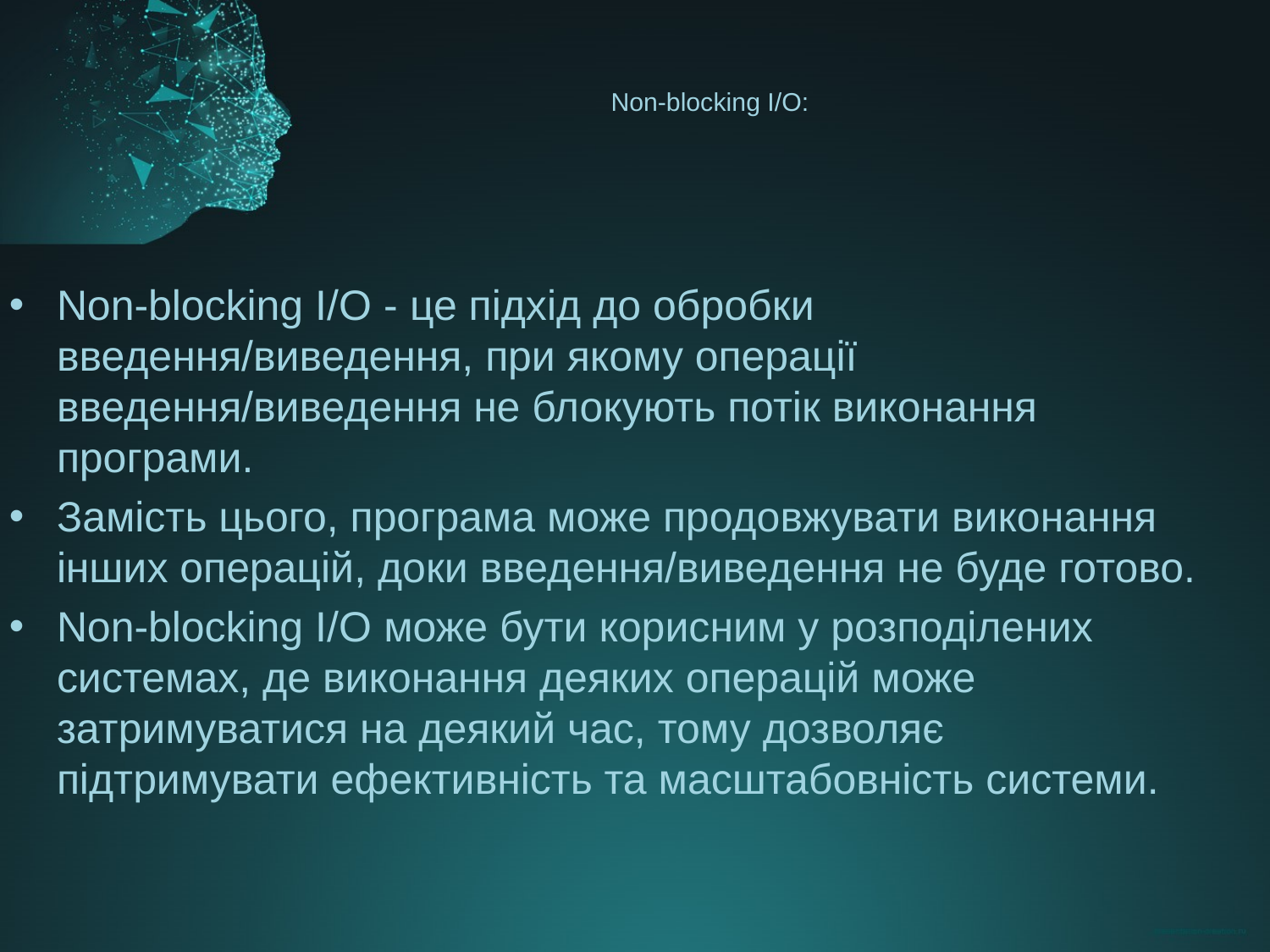

# Non-blocking I/O:
Non-blocking I/O - це підхід до обробки введення/виведення, при якому операції введення/виведення не блокують потік виконання програми.
Замість цього, програма може продовжувати виконання інших операцій, доки введення/виведення не буде готово.
Non-blocking I/O може бути корисним у розподілених системах, де виконання деяких операцій може затримуватися на деякий час, тому дозволяє підтримувати ефективність та масштабовність системи.